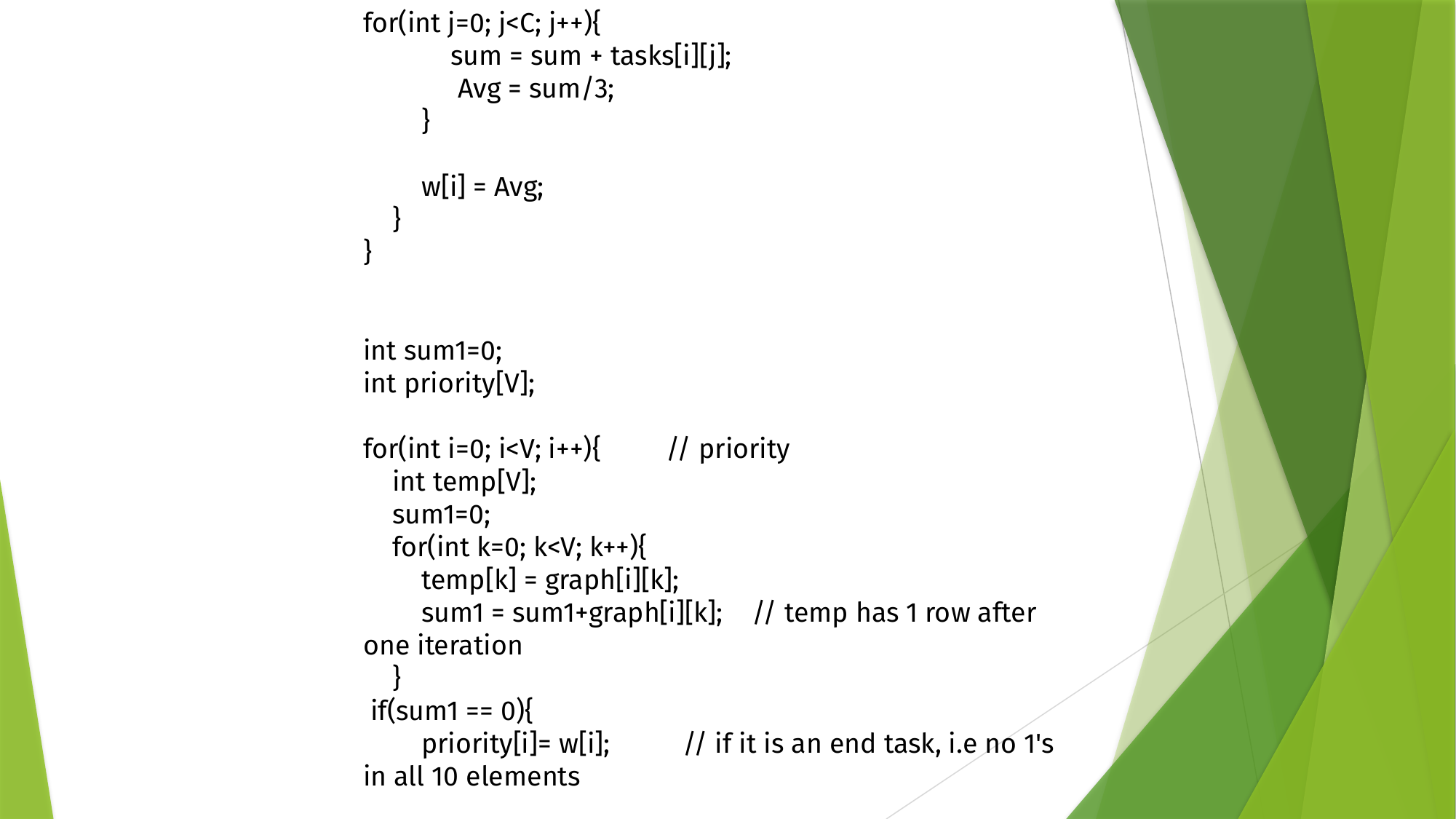

for(int j=0; j<C; j++){
            sum = sum + tasks[i][j];
             Avg = sum/3;
        }

        w[i] = Avg;
    }
}

int sum1=0;
int priority[V];

for(int i=0; i<V; i++){         // priority
    int temp[V];
    sum1=0;
    for(int k=0; k<V; k++){
        temp[k] = graph[i][k];
        sum1 = sum1+graph[i][k];    // temp has 1 row after one iteration
    }
 if(sum1 == 0){
        priority[i]= w[i];          // if it is an end task, i.e no 1's in all 10 elements